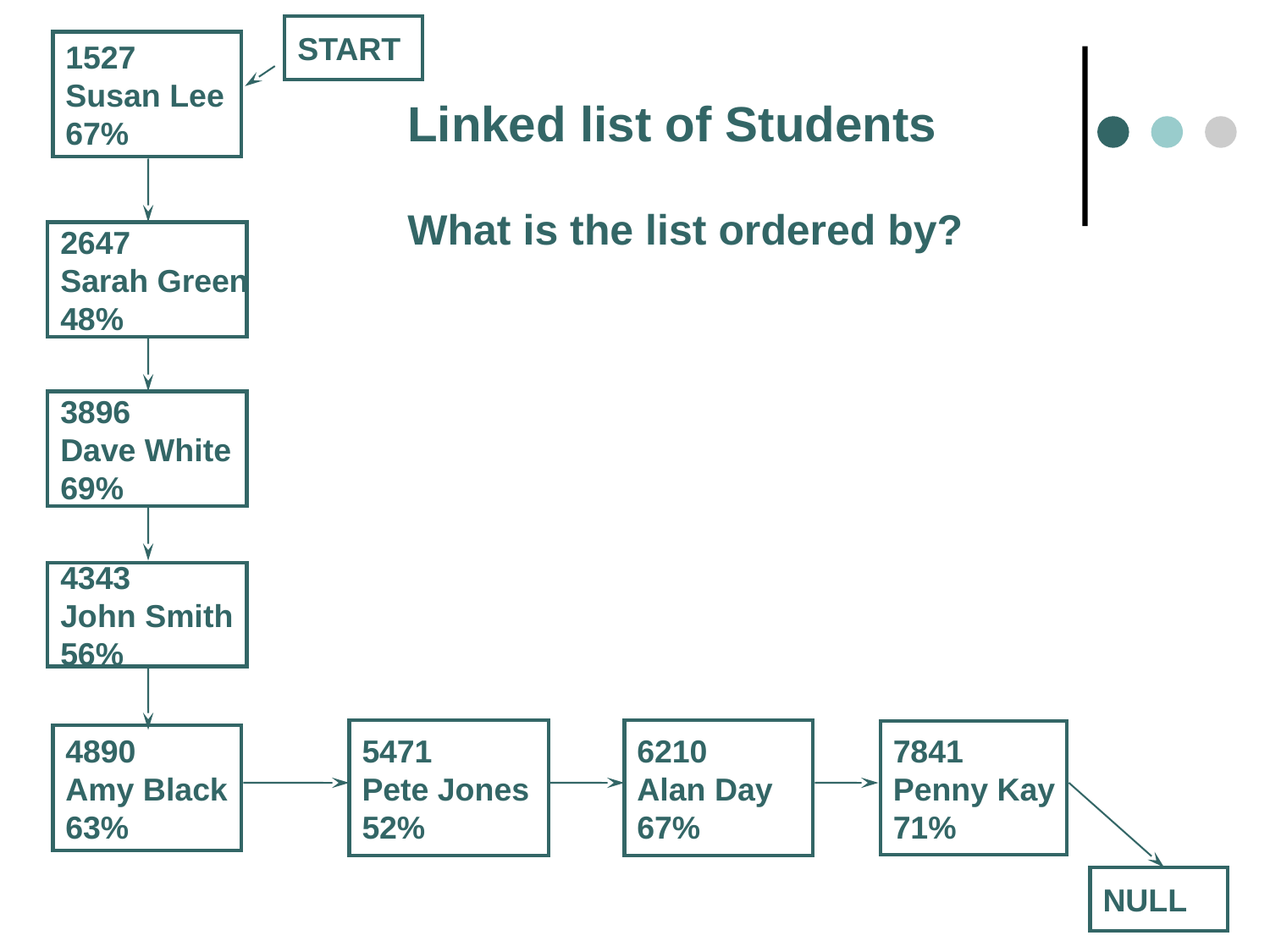

START
1527
Susan Lee
67%

Linked list of Students

What is the list ordered by?

2647
Sarah Green
48%

3896
Dave White
69%

4343
John Smith
56%

5471
Pete Jones
52%
6210
Alan Day
67%
7841
Penny Kay
71%
4890
Amy Black
63%

NULL